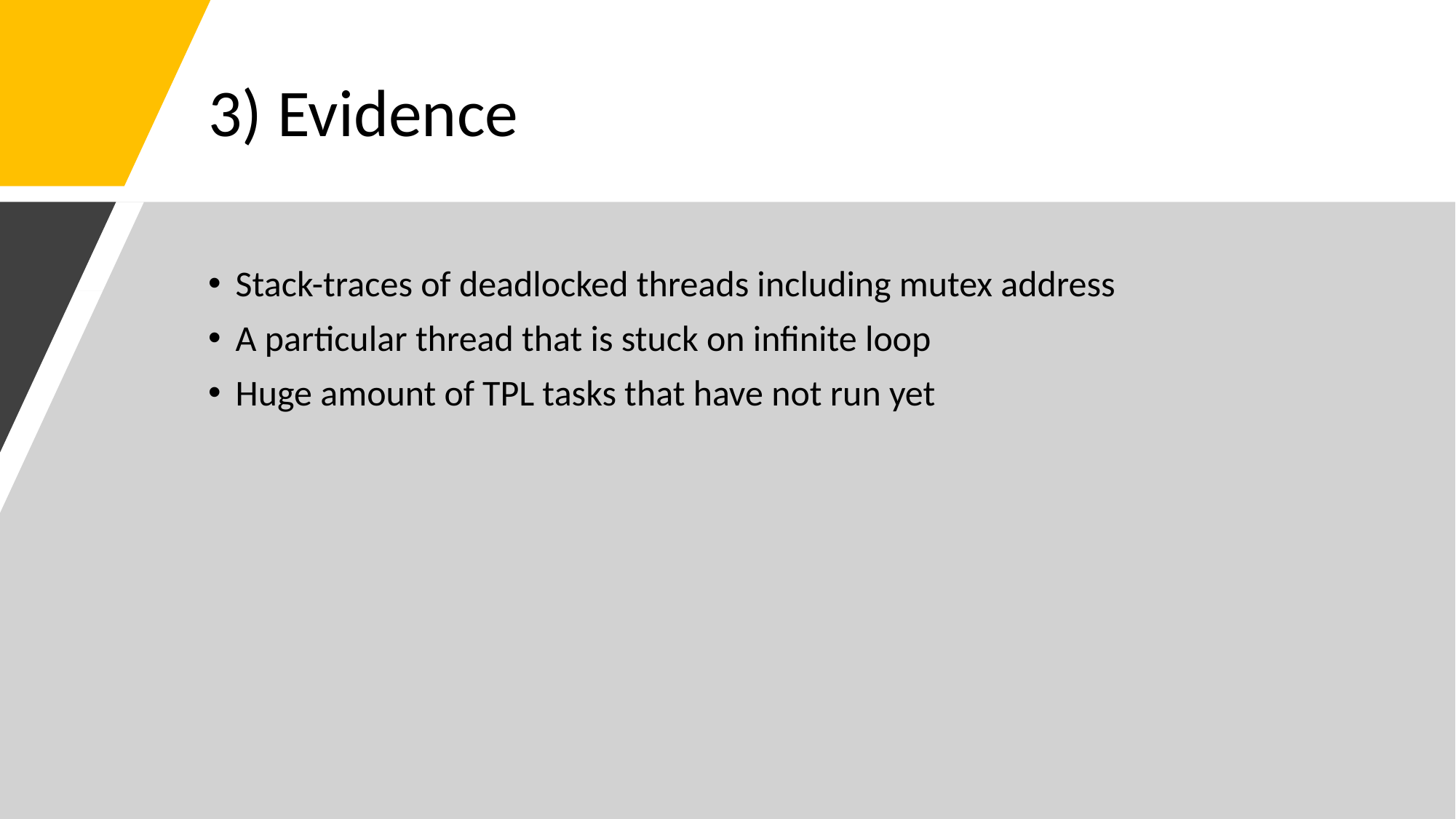

# 3) Evidence

Stack-traces of deadlocked threads including mutex address
A particular thread that is stuck on infinite loop
Huge amount of TPL tasks that have not run yet